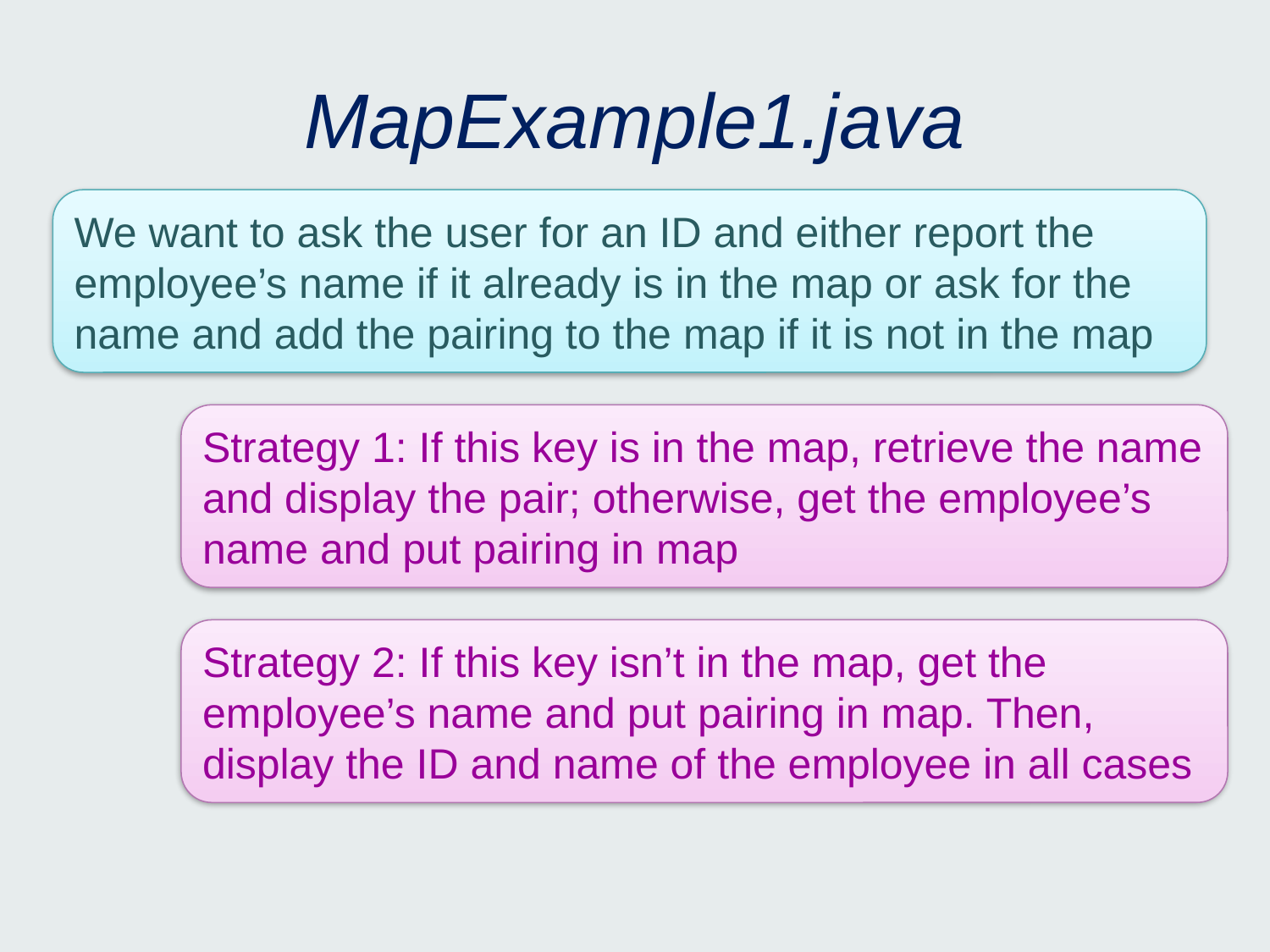

# MapExample1.java
We want to ask the user for an ID and either report the employee’s name if it already is in the map or ask for the name and add the pairing to the map if it is not in the map
Strategy 1: If this key is in the map, retrieve the name and display the pair; otherwise, get the employee’s name and put pairing in map
Strategy 2: If this key isn’t in the map, get the employee’s name and put pairing in map. Then, display the ID and name of the employee in all cases